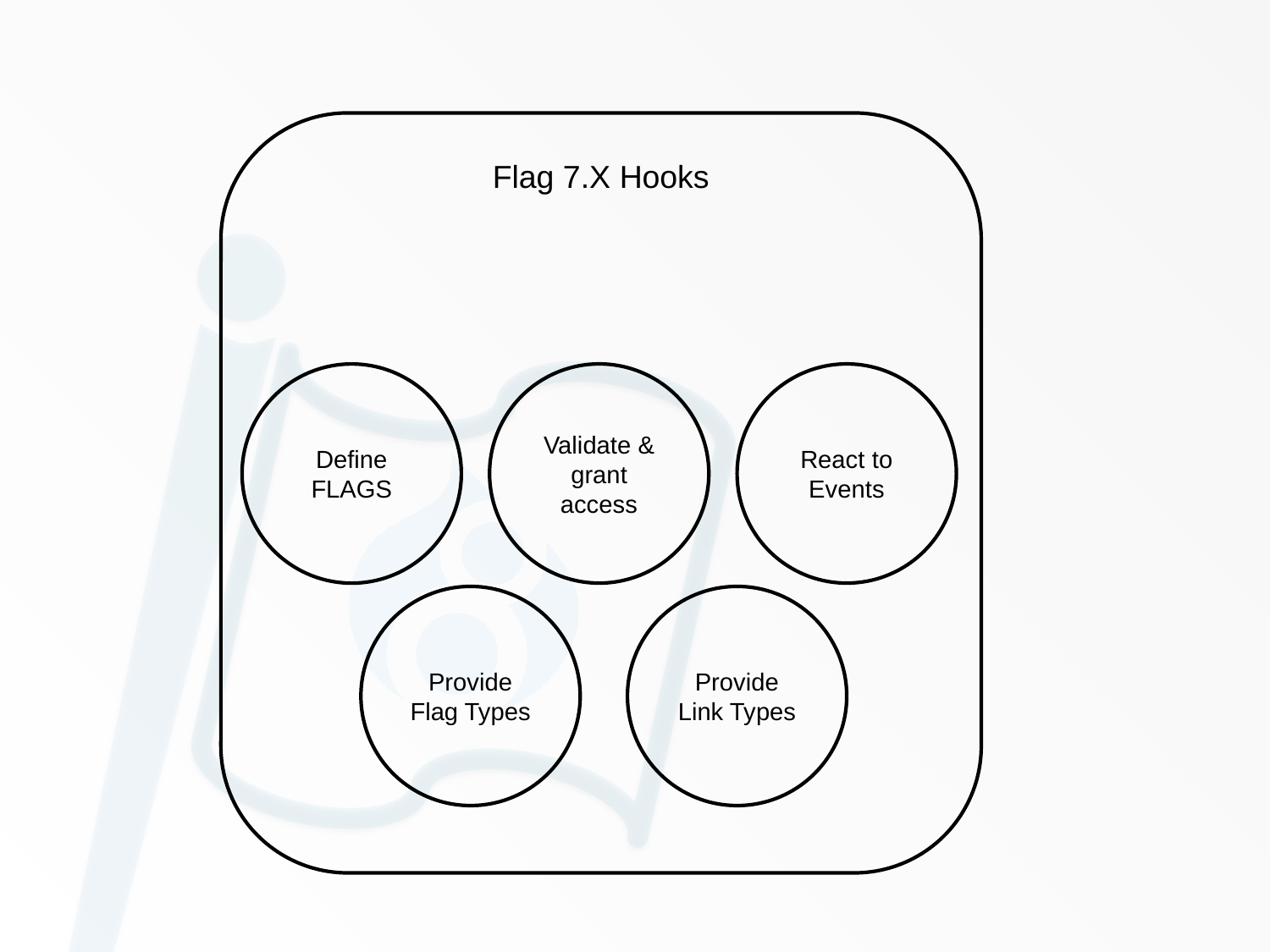

Flag 7.X Hooks
Validate & grant access
React to Events
Define FLAGS
Provide Flag Types
Provide Link Types